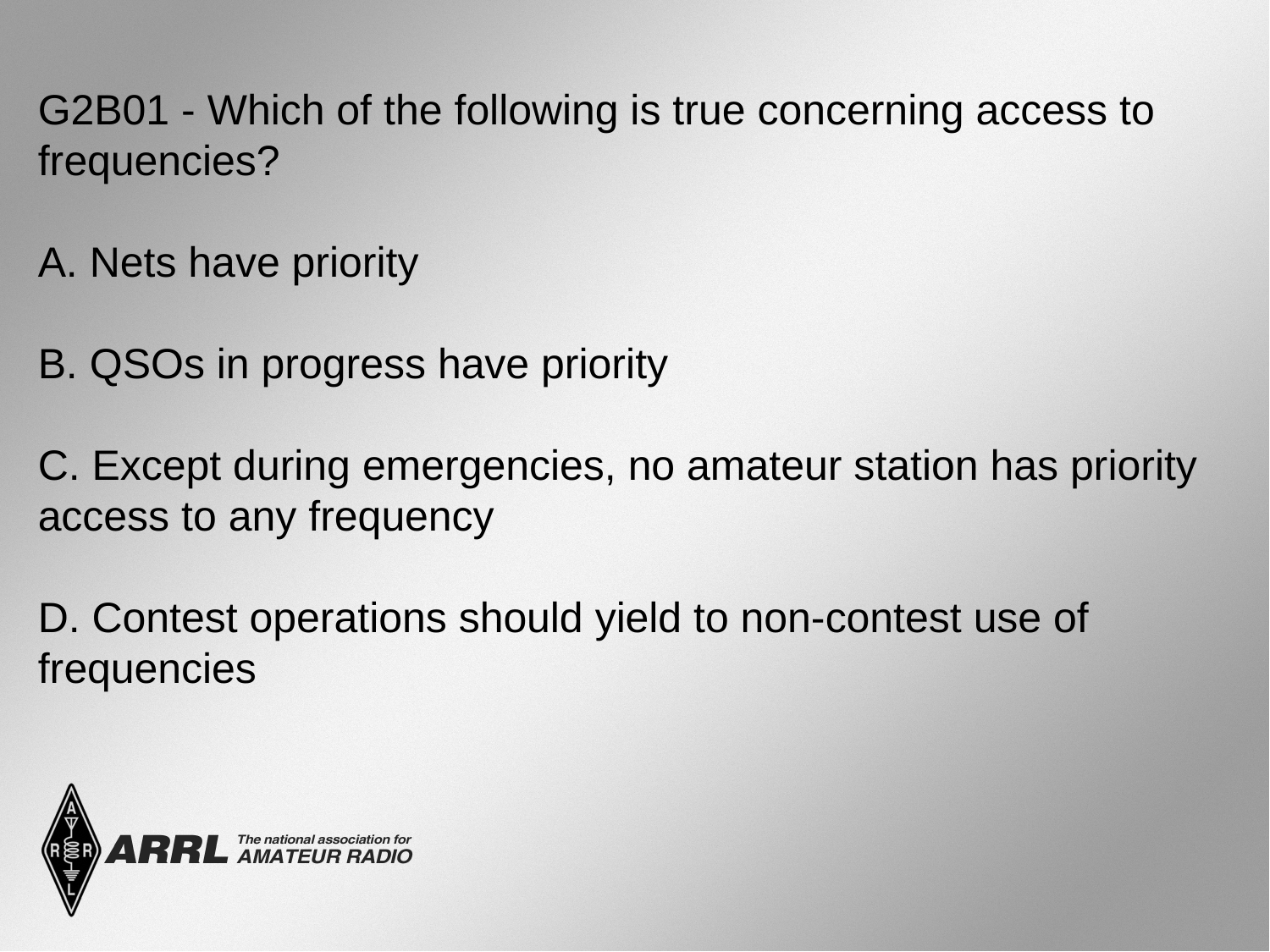

G2B01 - Which of the following is true concerning access to frequencies?

A. Nets have priority

B. QSOs in progress have priority

C. Except during emergencies, no amateur station has priority access to any frequency

D. Contest operations should yield to non-contest use of frequencies